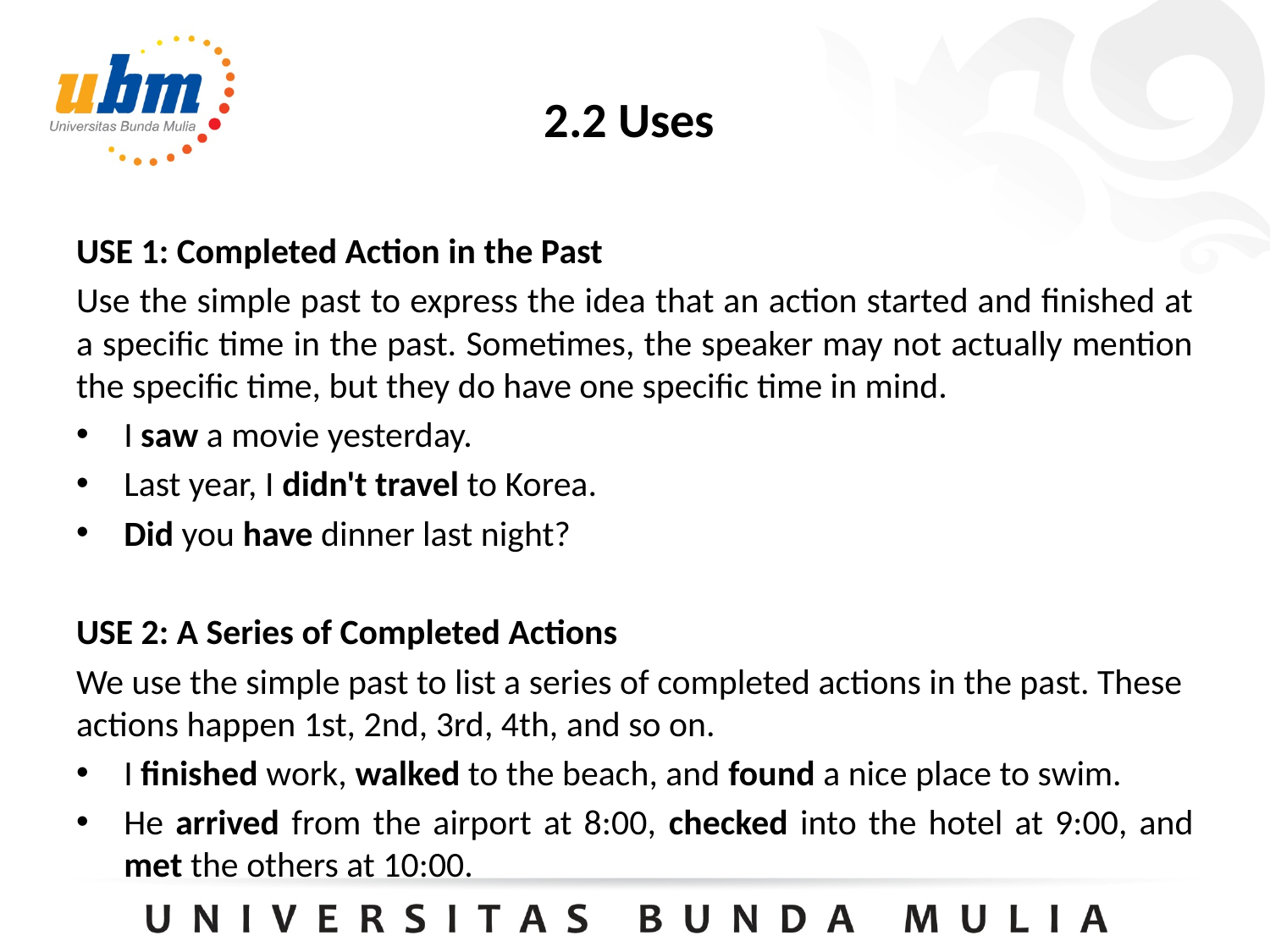

# 2.2 Uses
USE 1: Completed Action in the Past
Use the simple past to express the idea that an action started and finished at a specific time in the past. Sometimes, the speaker may not actually mention the specific time, but they do have one specific time in mind.
I saw a movie yesterday.
Last year, I didn't travel to Korea.
Did you have dinner last night?

USE 2: A Series of Completed Actions
We use the simple past to list a series of completed actions in the past. These actions happen 1st, 2nd, 3rd, 4th, and so on.
I finished work, walked to the beach, and found a nice place to swim.
He arrived from the airport at 8:00, checked into the hotel at 9:00, and met the others at 10:00.